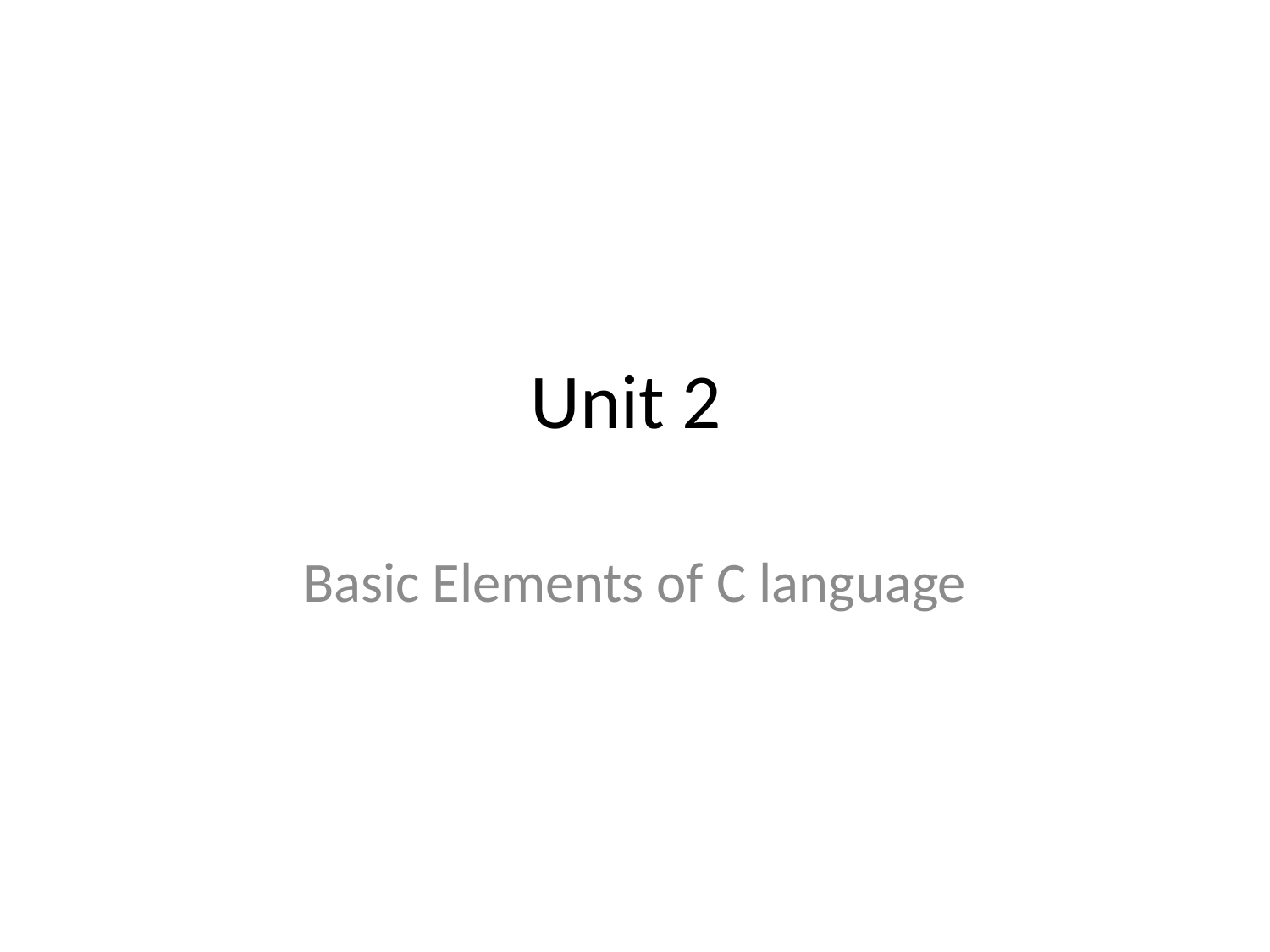

# Unit 2
Basic Elements of C language